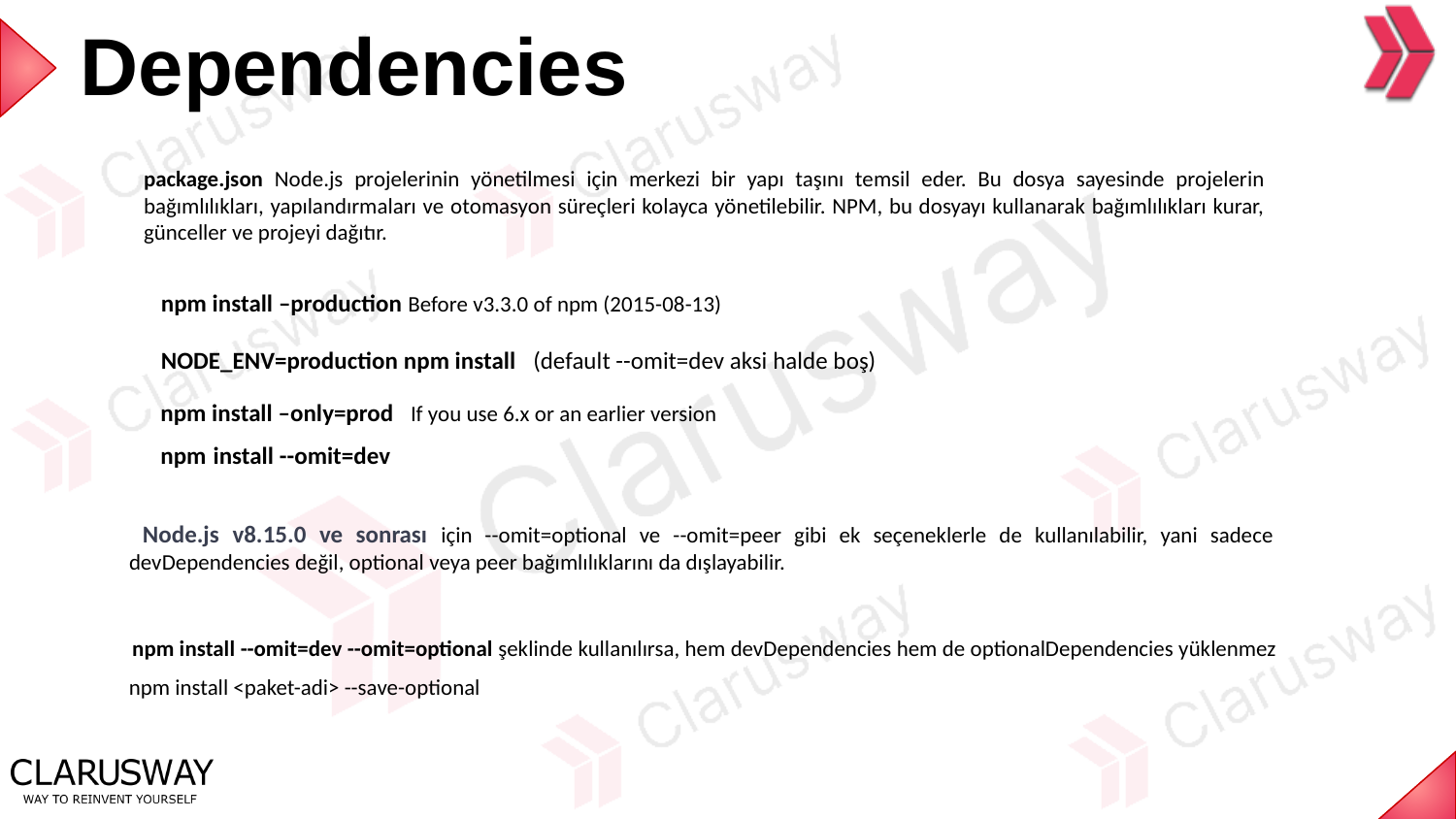

Dependencies
package.json Node.js projelerinin yönetilmesi için merkezi bir yapı taşını temsil eder. Bu dosya sayesinde projelerin bağımlılıkları, yapılandırmaları ve otomasyon süreçleri kolayca yönetilebilir. NPM, bu dosyayı kullanarak bağımlılıkları kurar, günceller ve projeyi dağıtır.
npm install –production Before v3.3.0 of npm (2015-08-13)
NODE_ENV=production npm install   (default --omit=dev aksi halde boş)
   npm install –only=prod   If you use 6.x or an earlier version
   npm install --omit=dev
 Node.js v8.15.0 ve sonrası için --omit=optional ve --omit=peer gibi ek seçeneklerle de kullanılabilir, yani sadece devDependencies değil, optional veya peer bağımlılıklarını da dışlayabilir.
npm install --omit=dev --omit=optional şeklinde kullanılırsa, hem devDependencies hem de optionalDependencies yüklenmez
npm install <paket-adi> --save-optional